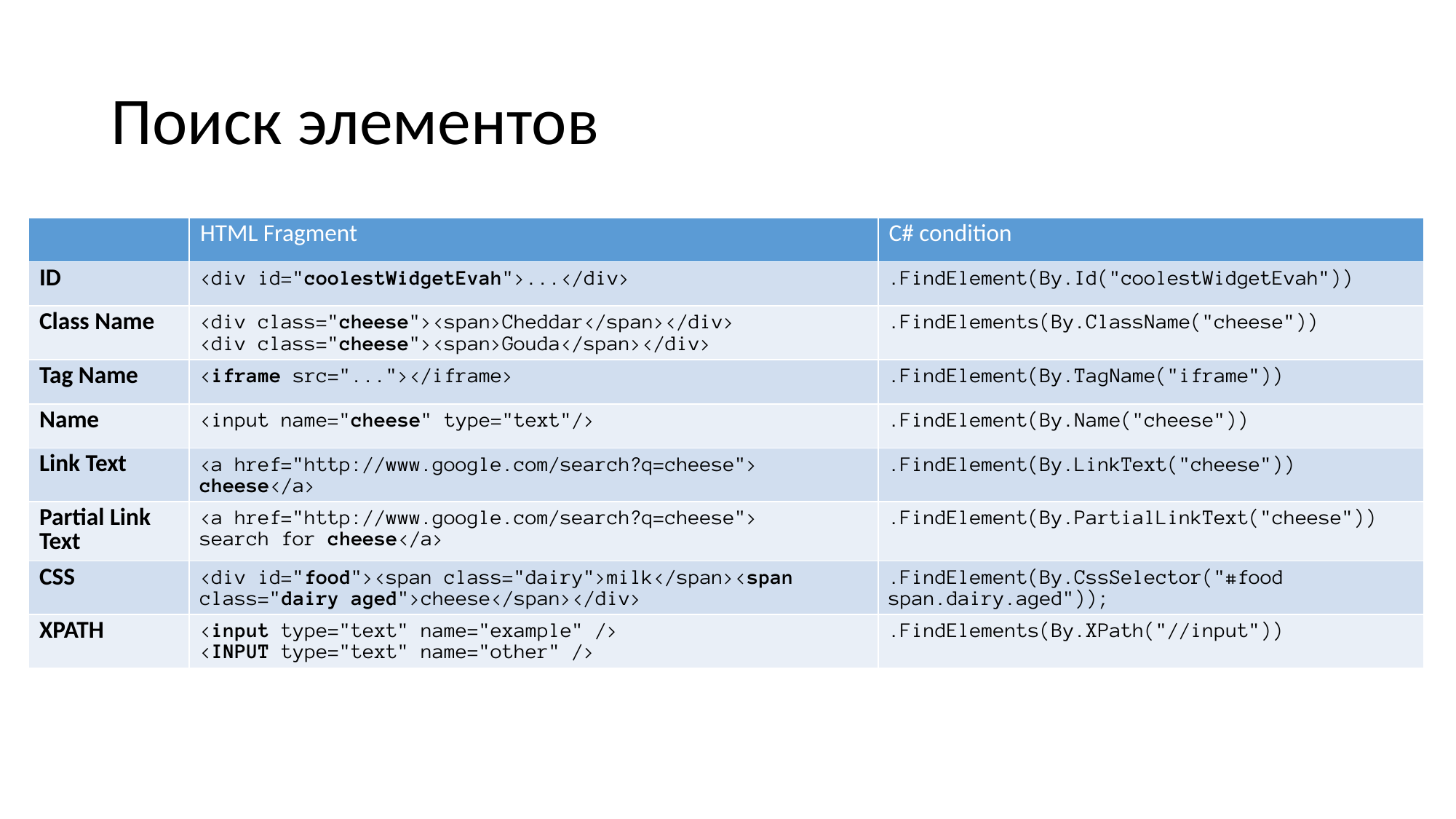

# Поиск элементов
|  | HTML Fragment | C# condition |
| --- | --- | --- |
| ID | <div id="coolestWidgetEvah">...</div> | .FindElement(By.Id("coolestWidgetEvah")) |
| Class Name | <div class="cheese"><span>Cheddar</span></div> <div class="cheese"><span>Gouda</span></div> | .FindElements(By.ClassName("cheese")) |
| Tag Name | <iframe src="..."></iframe> | .FindElement(By.TagName("iframe")) |
| Name | <input name="cheese" type="text"/> | .FindElement(By.Name("cheese")) |
| Link Text | <a href="http://www.google.com/search?q=cheese"> cheese</a> | .FindElement(By.LinkText("cheese")) |
| Partial Link Text | <a href="http://www.google.com/search?q=cheese"> search for cheese</a> | .FindElement(By.PartialLinkText("cheese")) |
| CSS | <div id="food"><span class="dairy">milk</span><span class="dairy aged">cheese</span></div> | .FindElement(By.CssSelector("#food span.dairy.aged")); |
| XPATH | <input type="text" name="example" /> <INPUT type="text" name="other" /> | .FindElements(By.XPath("//input")) |